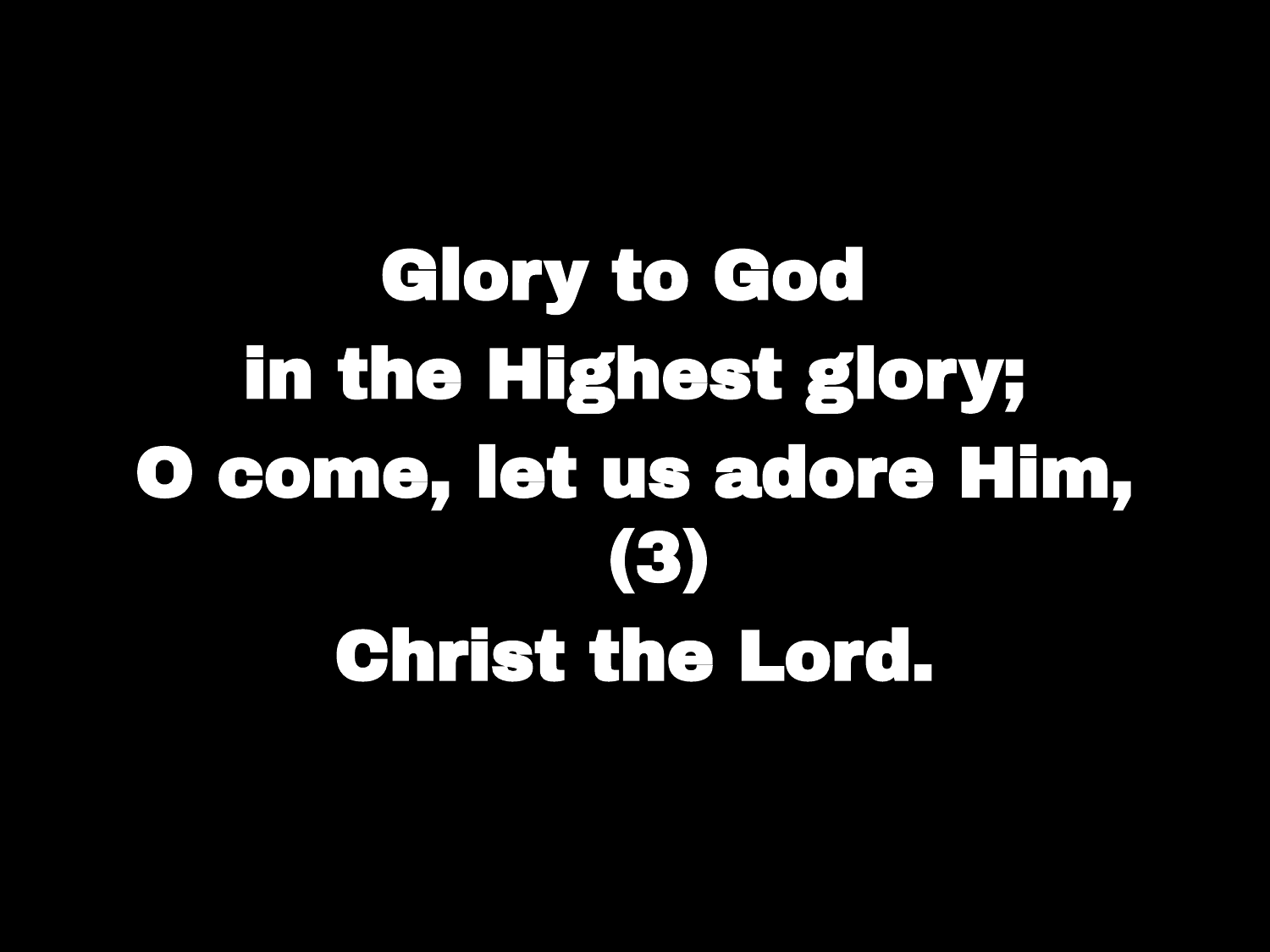

#
Glory to God
in the Highest glory;
O come, let us adore Him,
(3)
Christ the Lord.